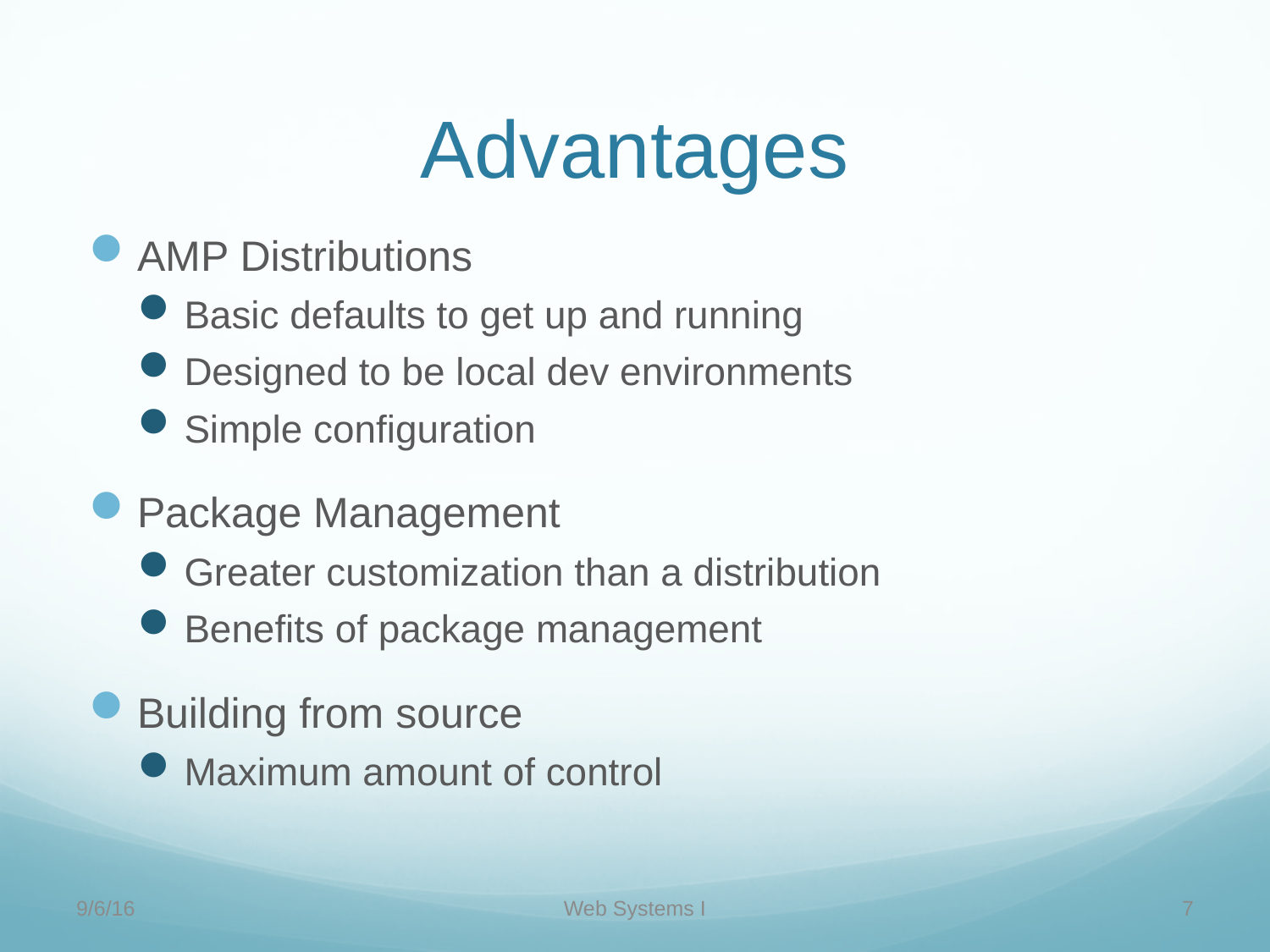

# Advantages
AMP Distributions
Basic defaults to get up and running
Designed to be local dev environments
Simple configuration
Package Management
Greater customization than a distribution
Benefits of package management
Building from source
Maximum amount of control

9/6/16
Web Systems I
7